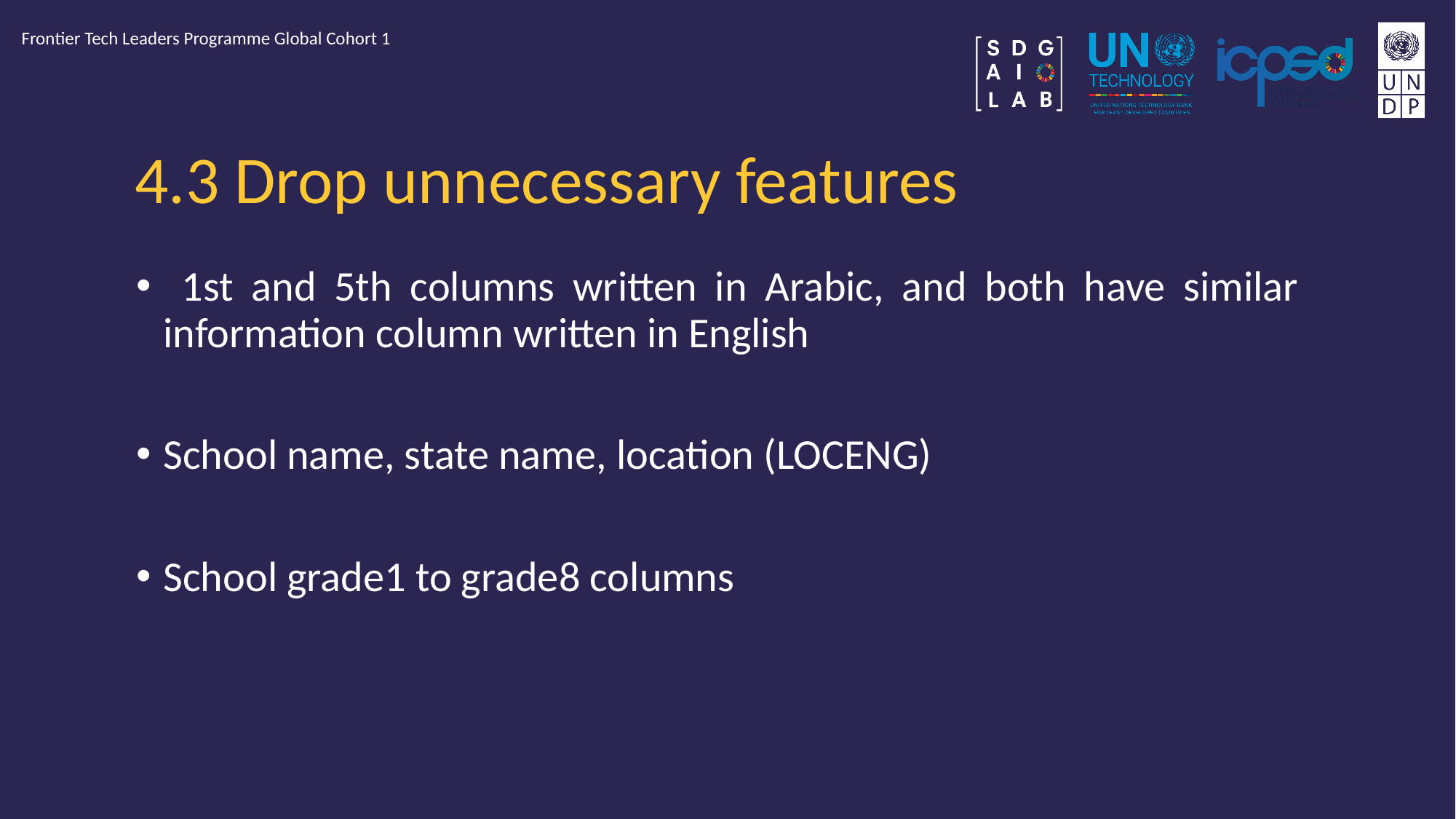

Frontier Tech Leaders Programme Global Cohort 1
# 4.3 Drop unnecessary features
 1st and 5th columns written in Arabic, and both have similar information column written in English

School name, state name, location (LOCENG)

School grade1 to grade8 columns